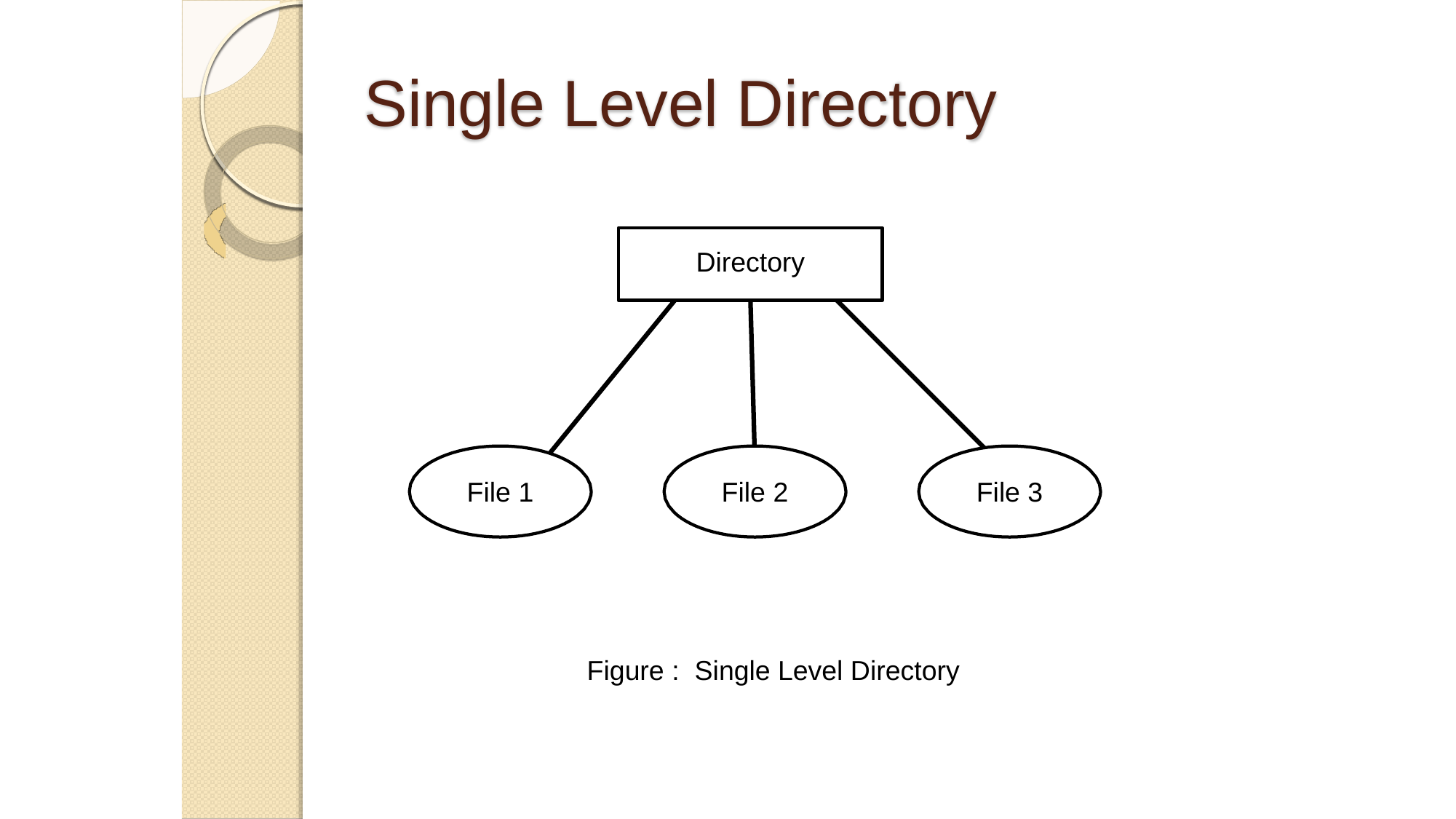

Single
Level
Directory

Directory

File 1
File 2
File 3
Figure :  Single Level Directory